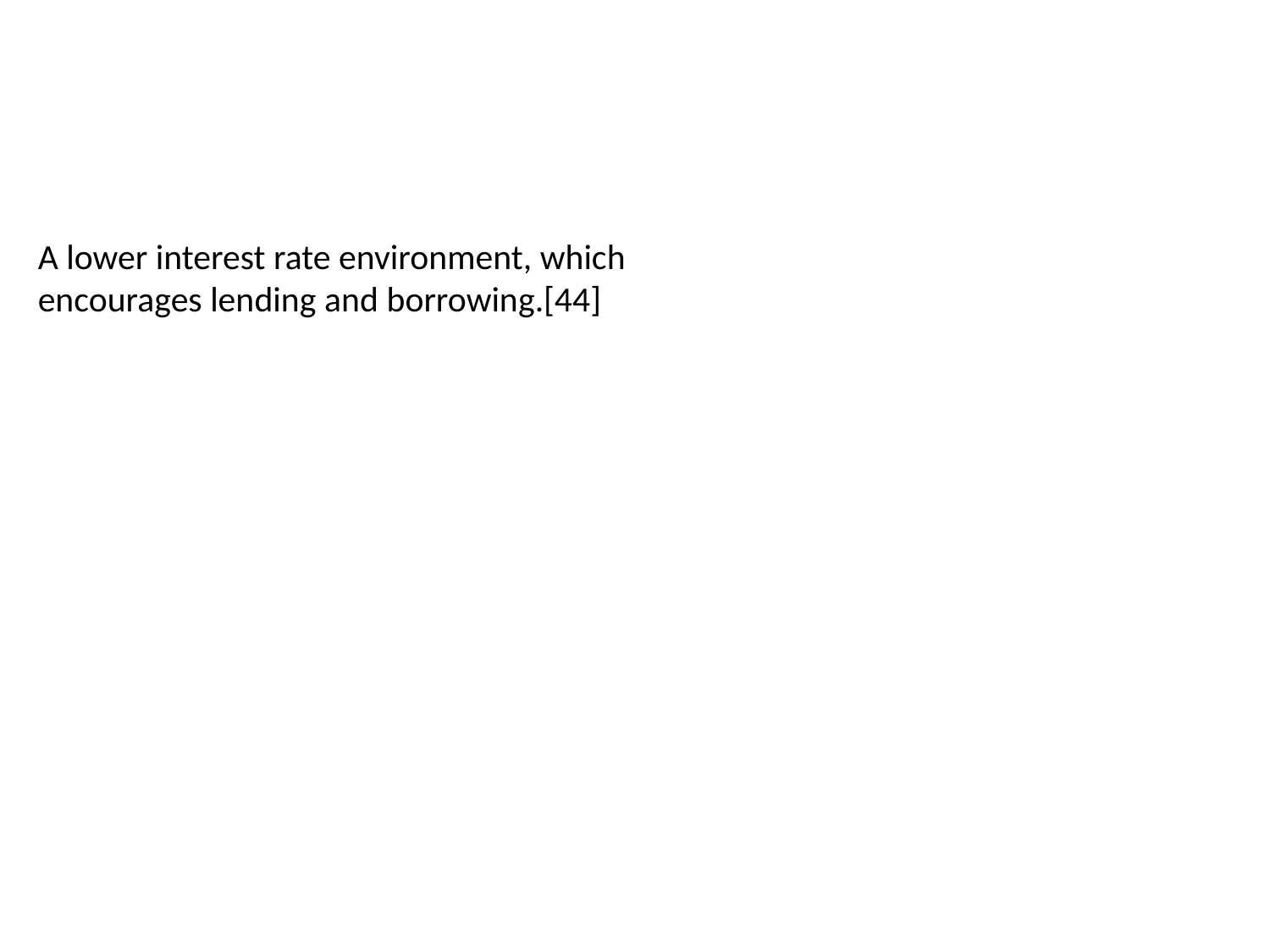

A lower interest rate environment, which encourages lending and borrowing.[44]